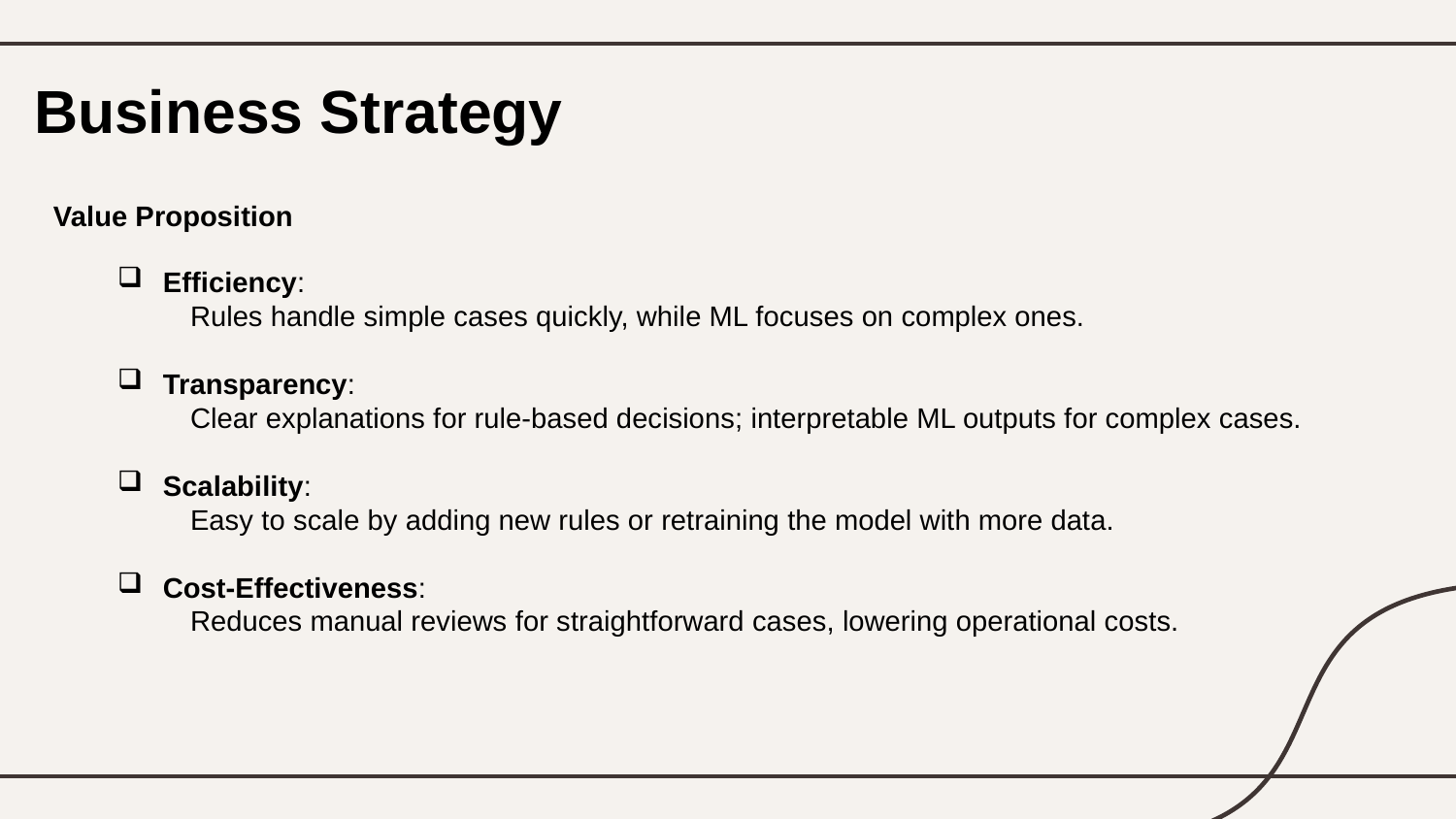

# Business Strategy
Value Proposition

Efficiency:
Rules handle simple cases quickly, while ML focuses on complex ones.

Transparency:
Clear explanations for rule-based decisions; interpretable ML outputs for complex cases.

Scalability:
Easy to scale by adding new rules or retraining the model with more data.

Cost-Effectiveness:
Reduces manual reviews for straightforward cases, lowering operational costs.